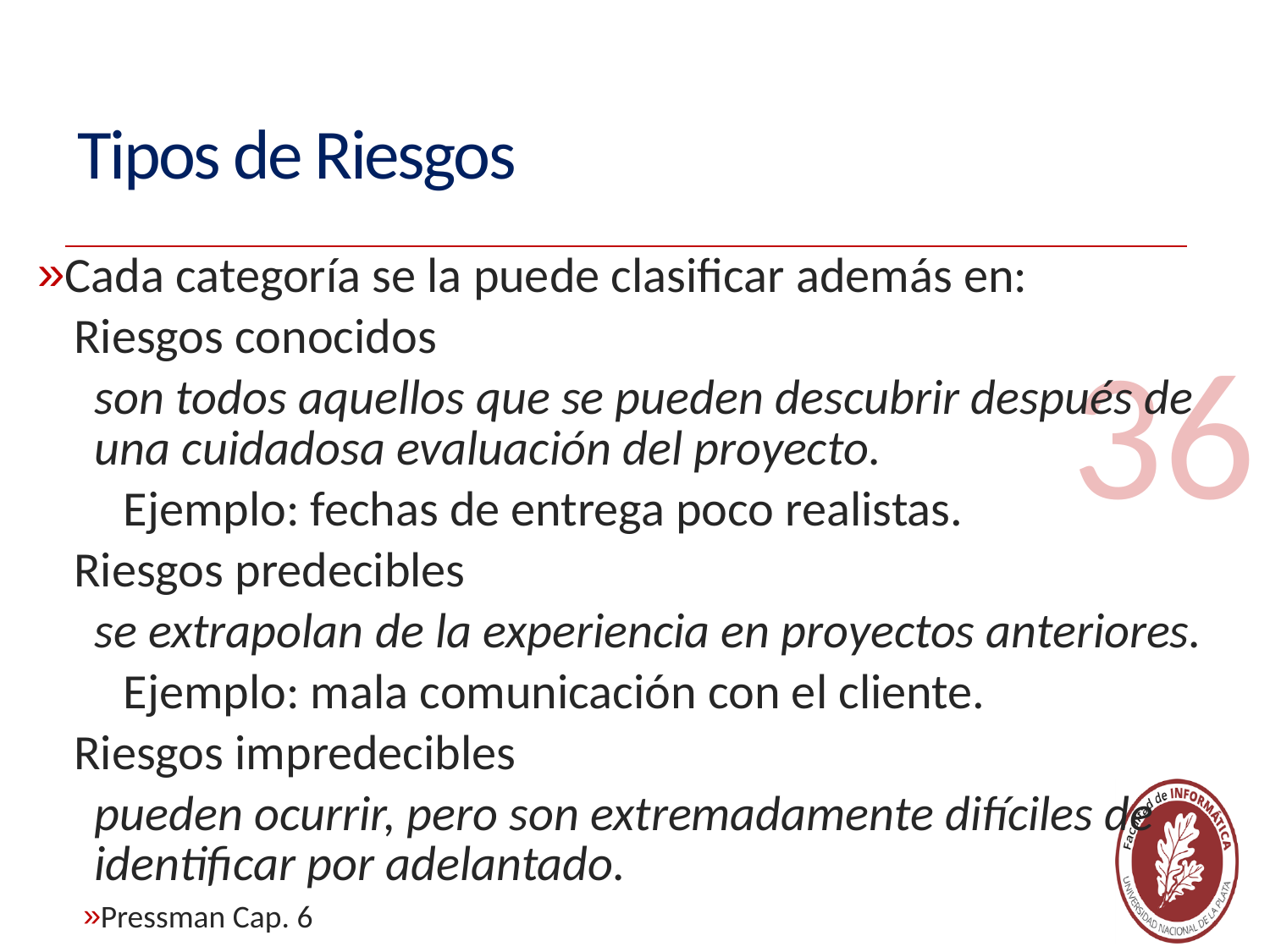

# Tipos de Riesgos
Cada categoría se la puede clasificar además en:
Riesgos conocidos
son todos aquellos que se pueden descubrir después de una cuidadosa evaluación del proyecto.
Ejemplo: fechas de entrega poco realistas.
Riesgos predecibles
se extrapolan de la experiencia en proyectos anteriores.
Ejemplo: mala comunicación con el cliente.
Riesgos impredecibles
pueden ocurrir, pero son extremadamente difíciles de identificar por adelantado.

36
Pressman Cap. 6